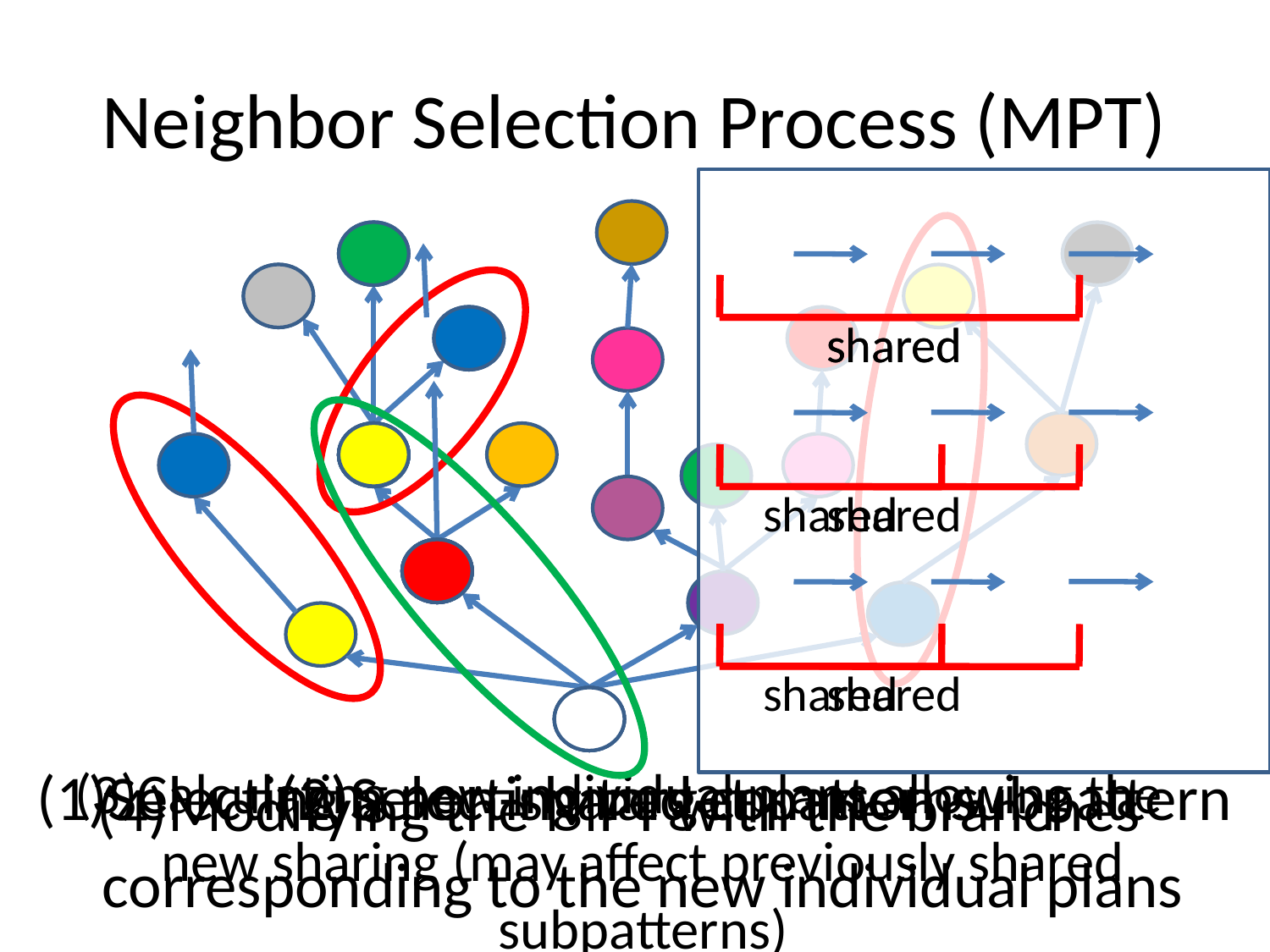

# Neighbor Selection Process (MPT)

shared
shared

shared
shared

shared
shared

(3)Calculating new individual plans allowing the new sharing (may affect previously shared subpatterns)
(2)Selecting target patterns
(1)Selecting a non-shared common subpattern
(4)Modifying the MPT with the branches corresponding to the new individual plans